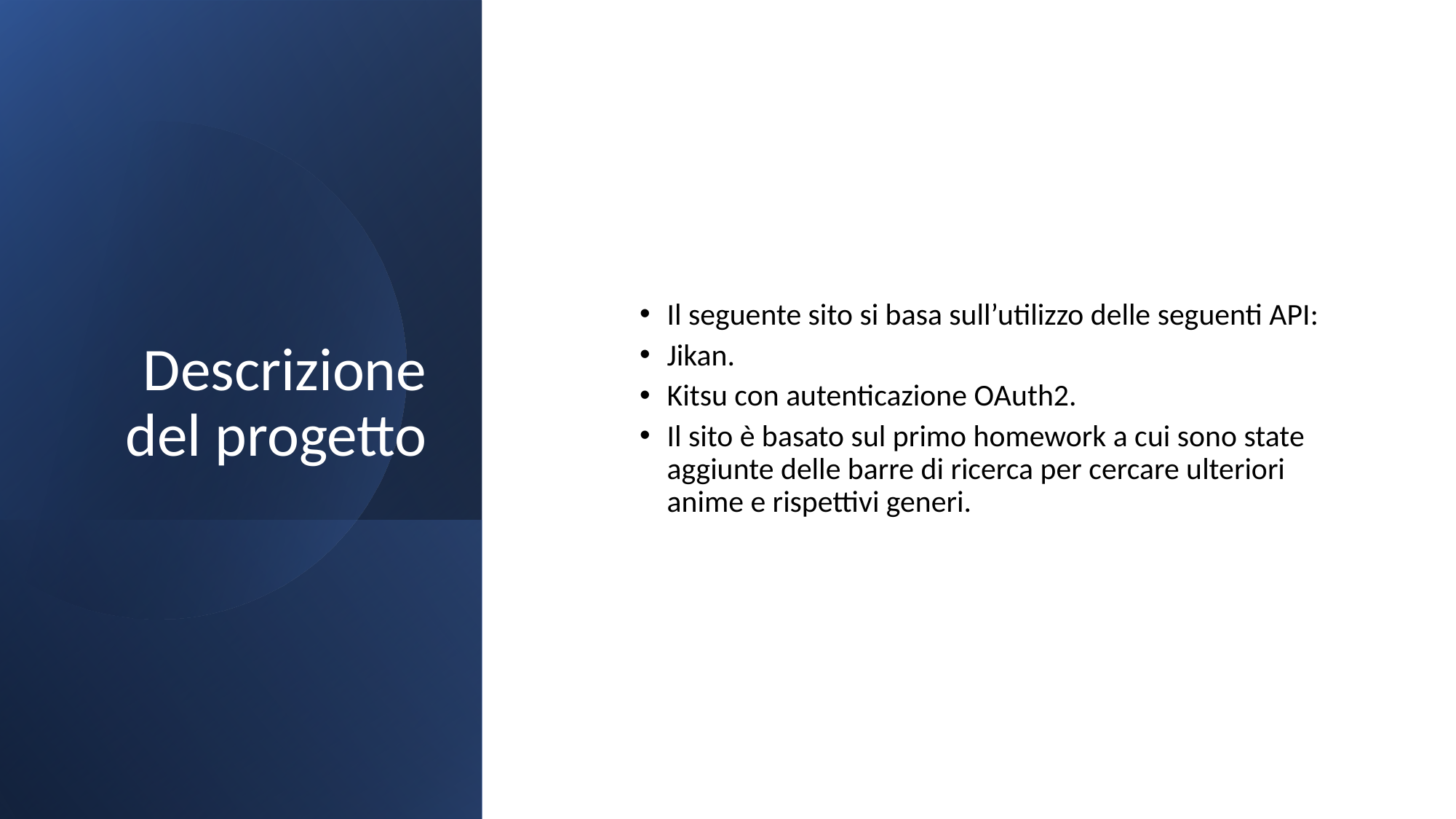

# Descrizione del progetto
Il seguente sito si basa sull’utilizzo delle seguenti API:
Jikan.
Kitsu con autenticazione OAuth2.
Il sito è basato sul primo homework a cui sono state aggiunte delle barre di ricerca per cercare ulteriori anime e rispettivi generi.